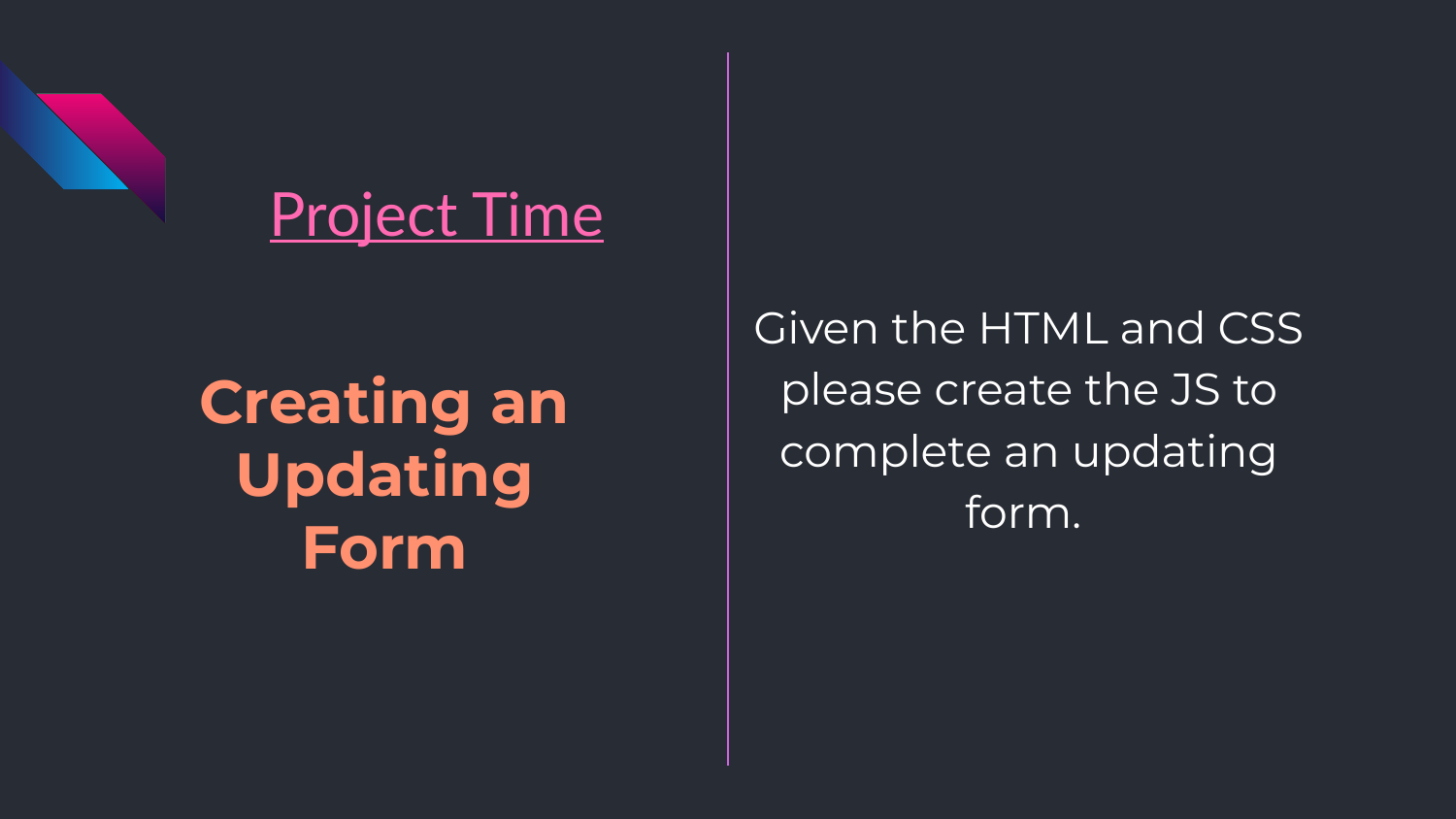

Given the HTML and CSS please create the JS to complete an updating form.
# Project Time
Creating an Updating Form